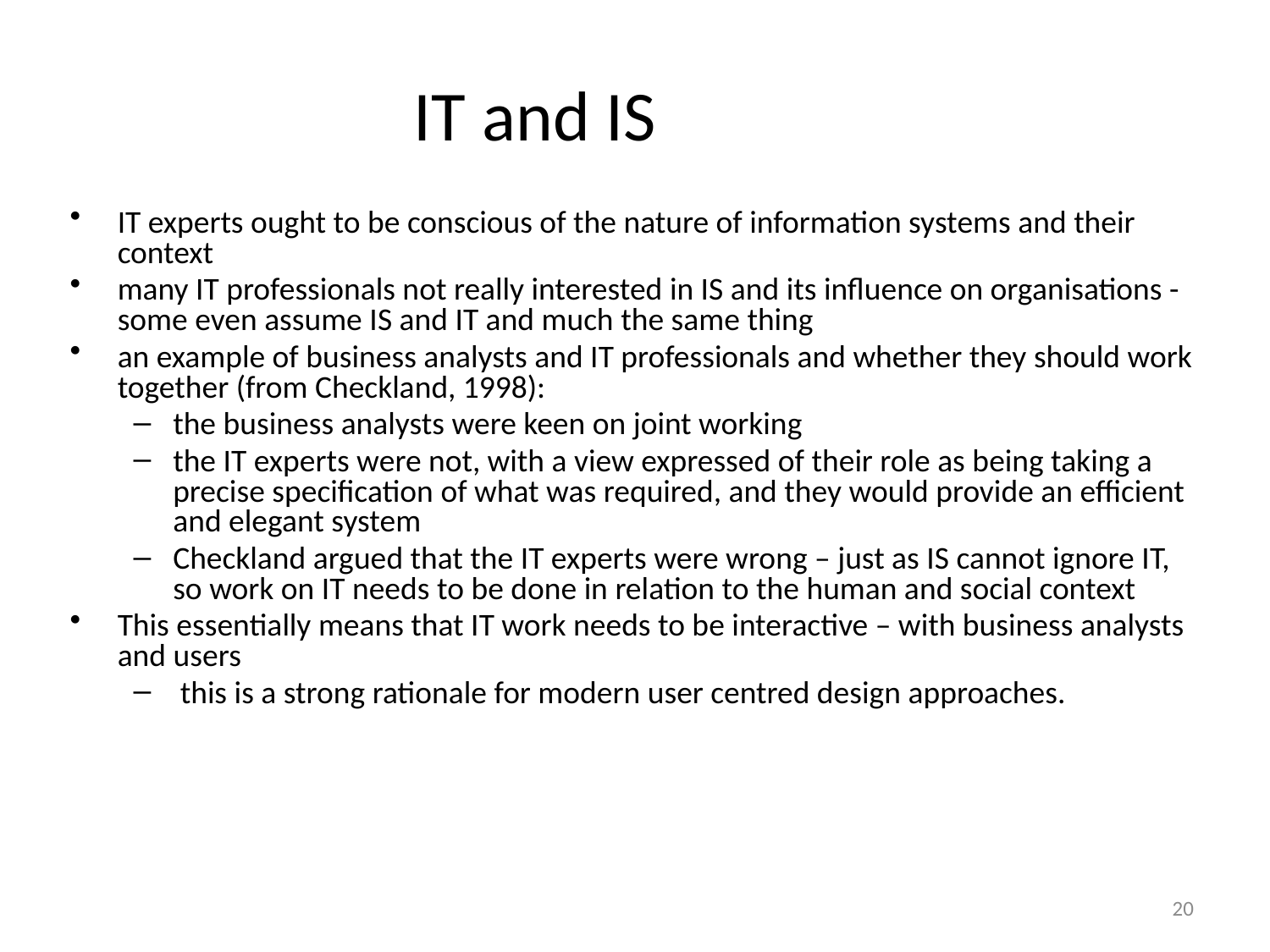

# IT and IS
IT experts ought to be conscious of the nature of information systems and their context
many IT professionals not really interested in IS and its influence on organisations - some even assume IS and IT and much the same thing
an example of business analysts and IT professionals and whether they should work together (from Checkland, 1998):
the business analysts were keen on joint working
the IT experts were not, with a view expressed of their role as being taking a precise specification of what was required, and they would provide an efficient and elegant system
Checkland argued that the IT experts were wrong – just as IS cannot ignore IT, so work on IT needs to be done in relation to the human and social context
This essentially means that IT work needs to be interactive – with business analysts and users
 this is a strong rationale for modern user centred design approaches.
20